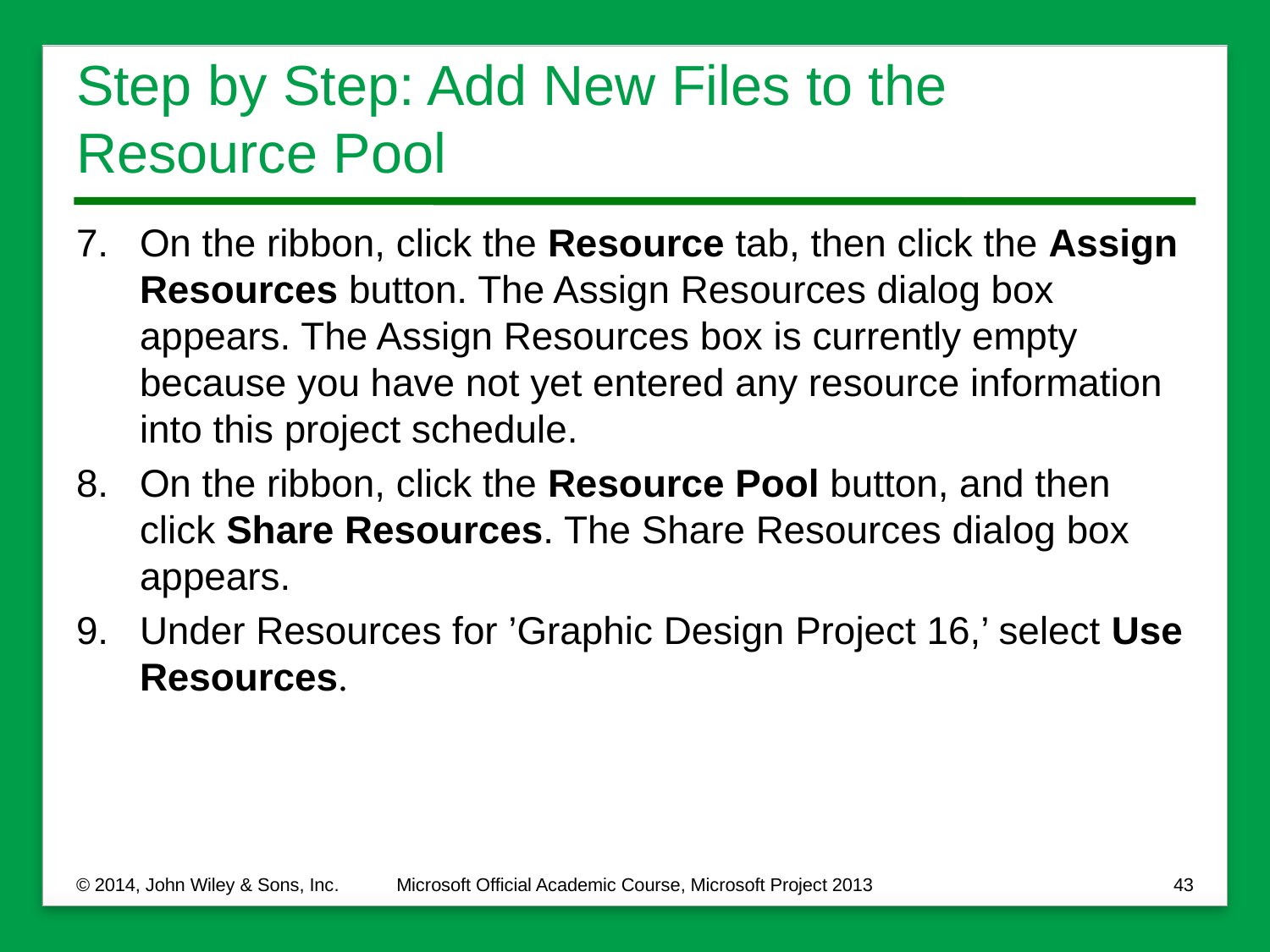

# Step by Step: Add New Files to the Resource Pool
7.	On the ribbon, click the Resource tab, then click the Assign Resources button. The Assign Resources dialog box appears. The Assign Resources box is currently empty because you have not yet entered any resource information into this project schedule.
8.	On the ribbon, click the Resource Pool button, and then click Share Resources. The Share Resources dialog box appears.
9.	Under Resources for ’Graphic Design Project 16,’ select Use Resources.
© 2014, John Wiley & Sons, Inc.
Microsoft Official Academic Course, Microsoft Project 2013
43